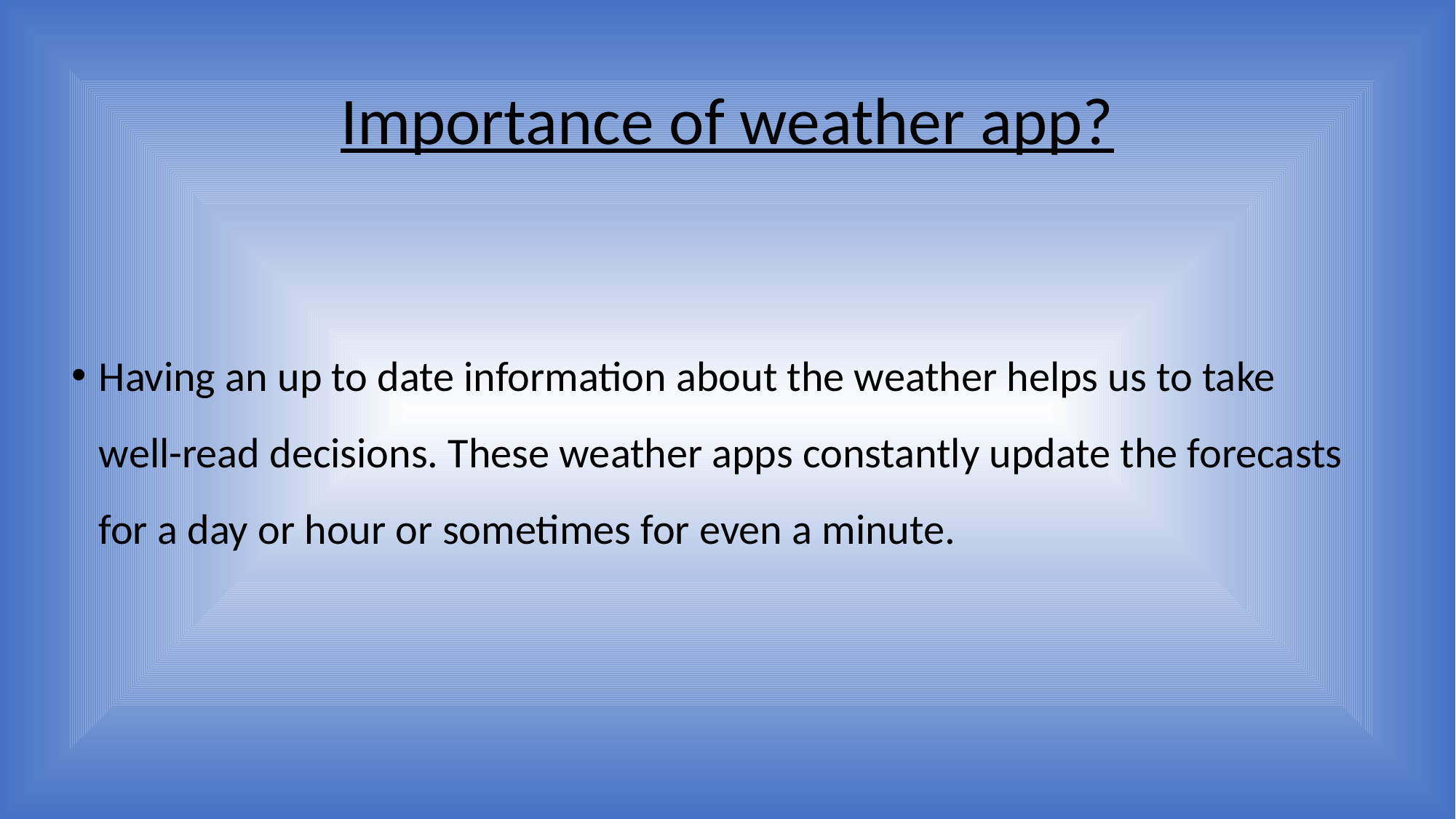

# Importance of weather app?
Having an up to date information about the weather helps us to take well-read decisions. These weather apps constantly update the forecasts for a day or hour or sometimes for even a minute.